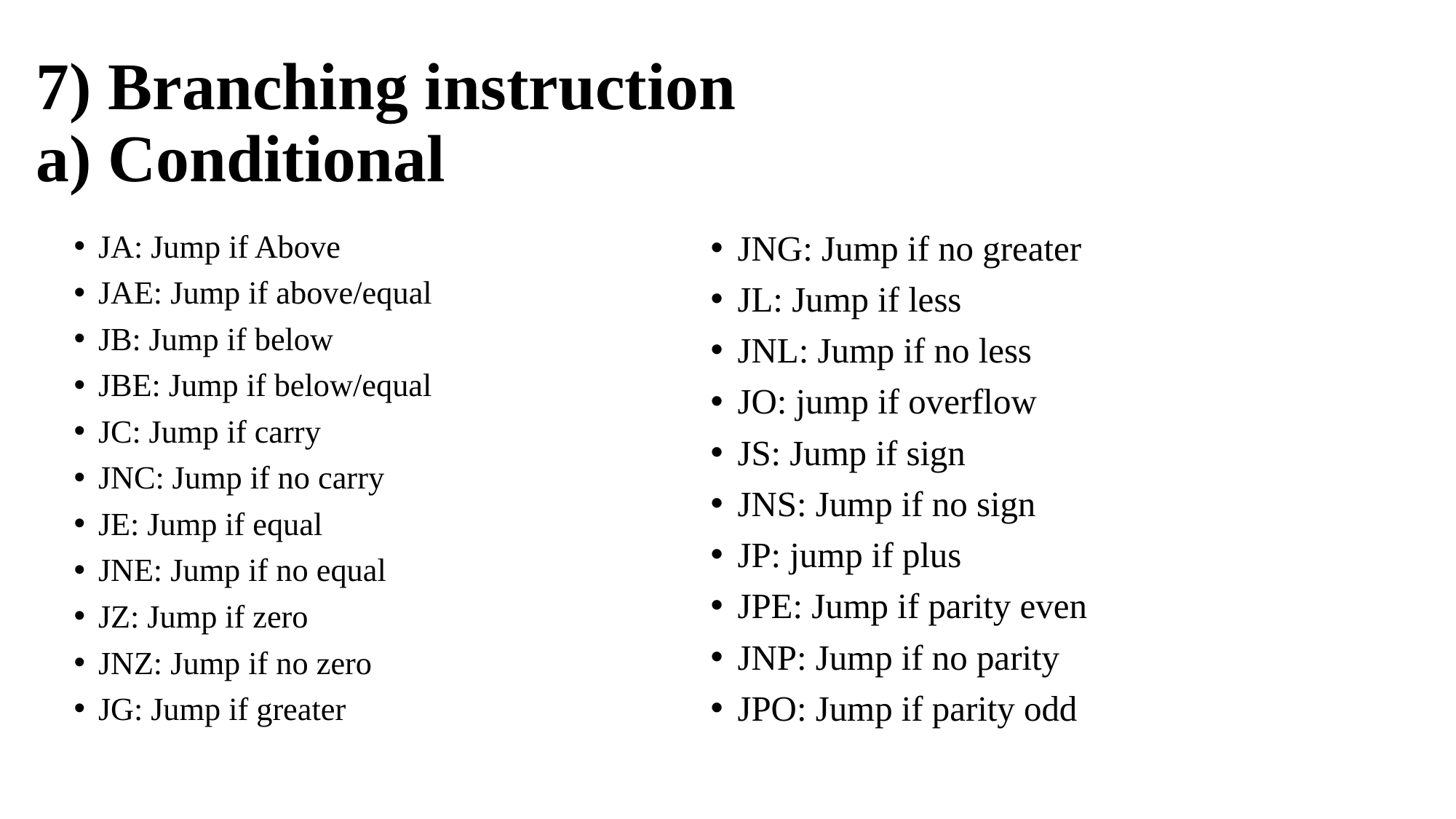

# 7) Branching instruction a) Conditional
JA: Jump if Above
JAE: Jump if above/equal
JB: Jump if below
JBE: Jump if below/equal
JC: Jump if carry
JNC: Jump if no carry
JE: Jump if equal
JNE: Jump if no equal
JZ: Jump if zero
JNZ: Jump if no zero
JG: Jump if greater
JNG: Jump if no greater
JL: Jump if less
JNL: Jump if no less
JO: jump if overflow
JS: Jump if sign
JNS: Jump if no sign
JP: jump if plus
JPE: Jump if parity even
JNP: Jump if no parity
JPO: Jump if parity odd